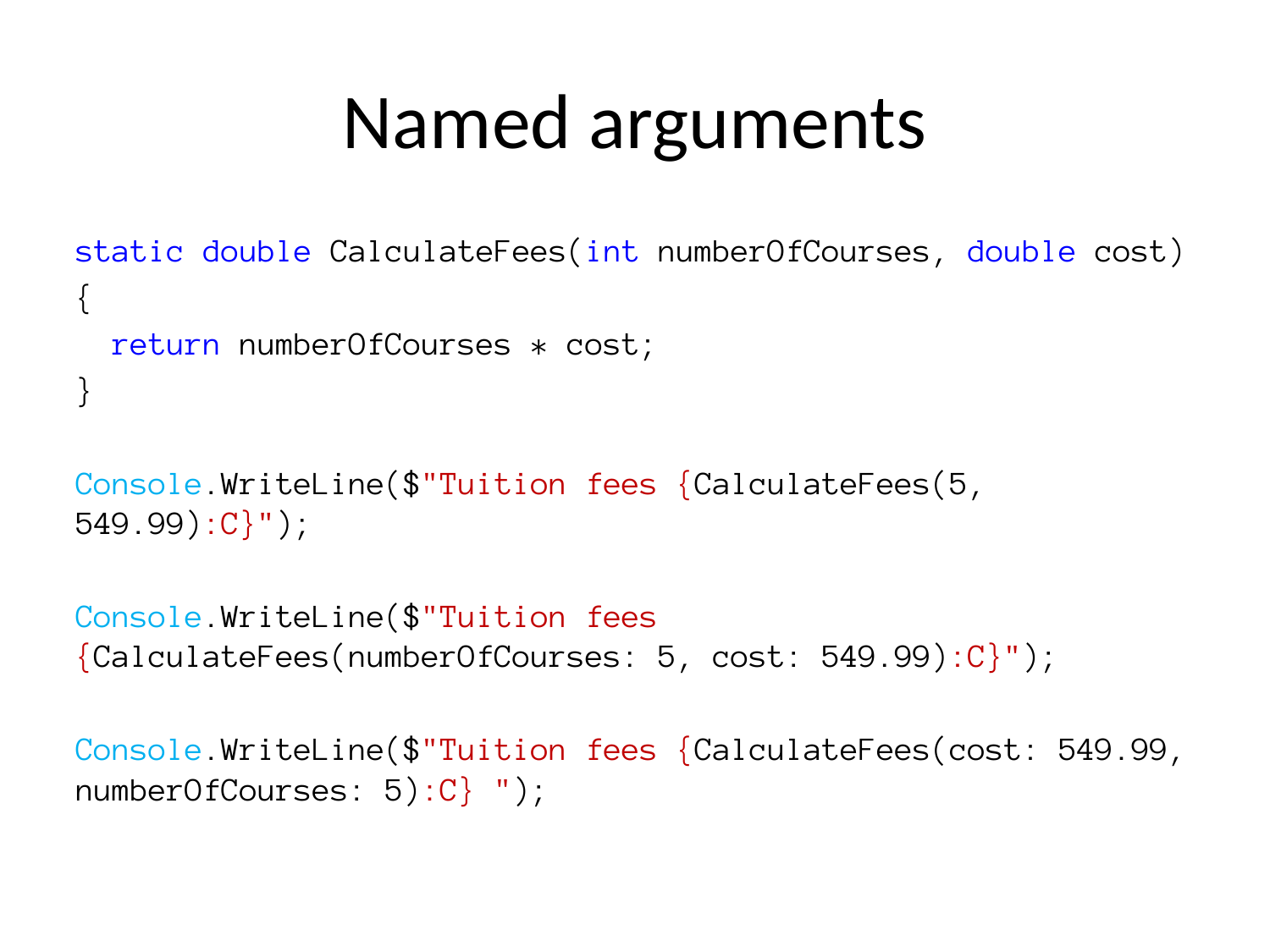

# Named arguments
static double CalculateFees(int numberOfCourses, double cost)
{
  return numberOfCourses * cost;
}

Console.WriteLine($"Tuition fees {CalculateFees(5, 549.99):C}");

Console.WriteLine($"Tuition fees {CalculateFees(numberOfCourses: 5, cost: 549.99):C}");

Console.WriteLine($"Tuition fees {CalculateFees(cost: 549.99, numberOfCourses: 5):C} ");